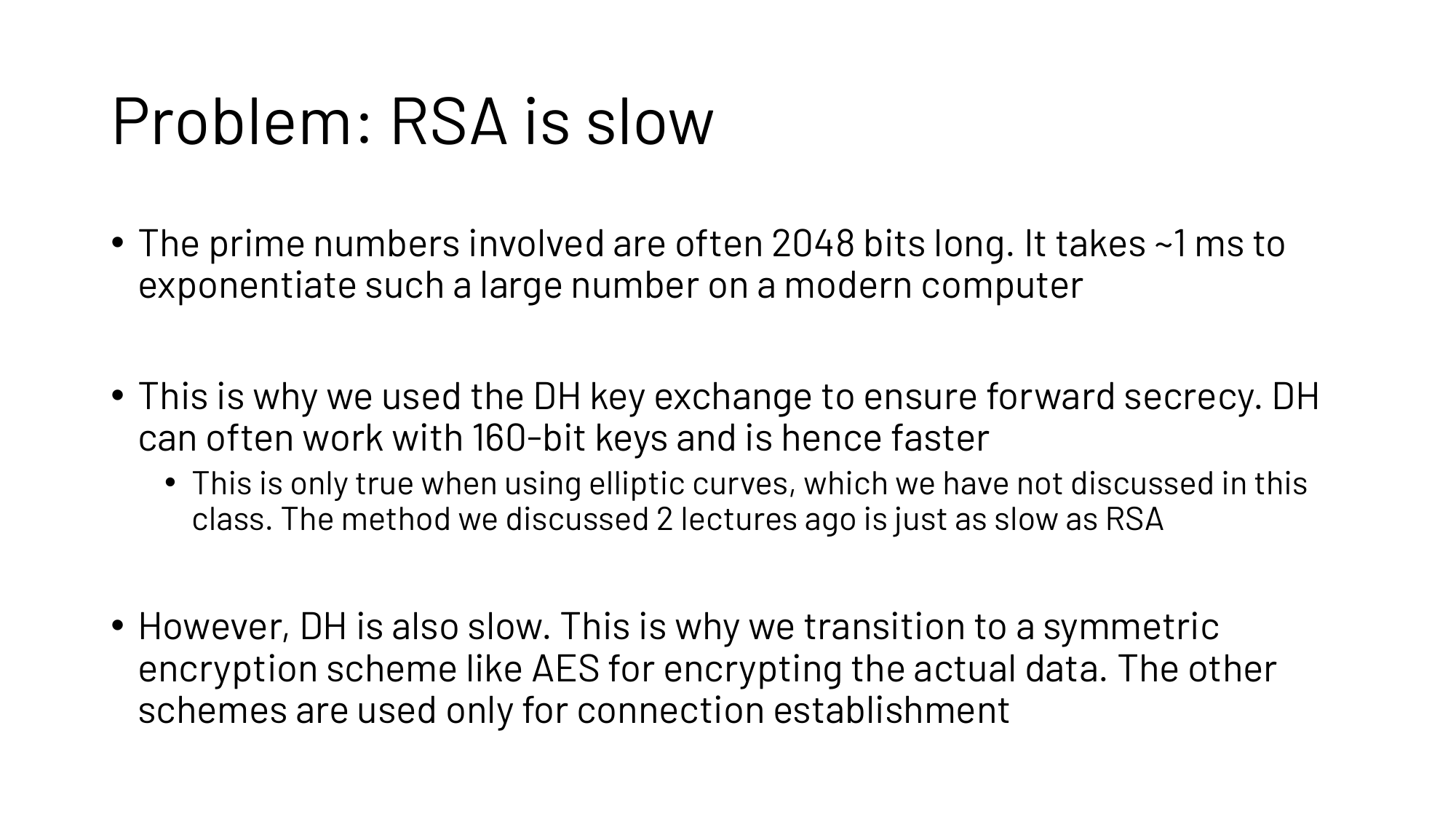

# Problem: RSA is slow
The prime numbers involved are often 2048 bits long. It takes ~1 ms to exponentiate such a large number on a modern computer

This is why we used the DH key exchange to ensure forward secrecy. DH can often work with 160-bit keys and is hence faster
This is only true when using elliptic curves, which we have not discussed in this class. The method we discussed 2 lectures ago is just as slow as RSA

However, DH is also slow. This is why we transition to a symmetric encryption scheme like AES for encrypting the actual data. The other schemes are used only for connection establishment